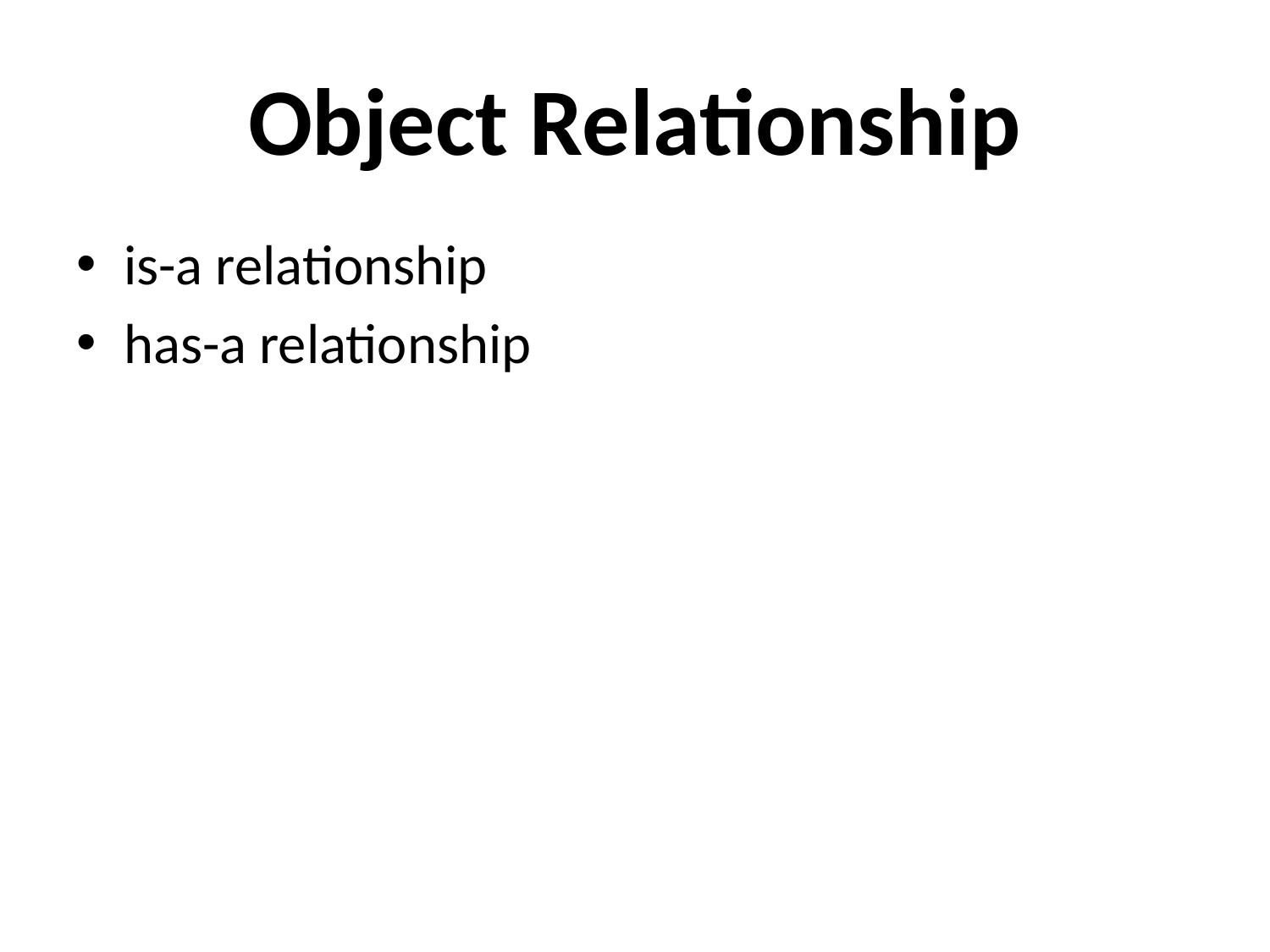

# Object Relationship
is-a relationship
has-a relationship